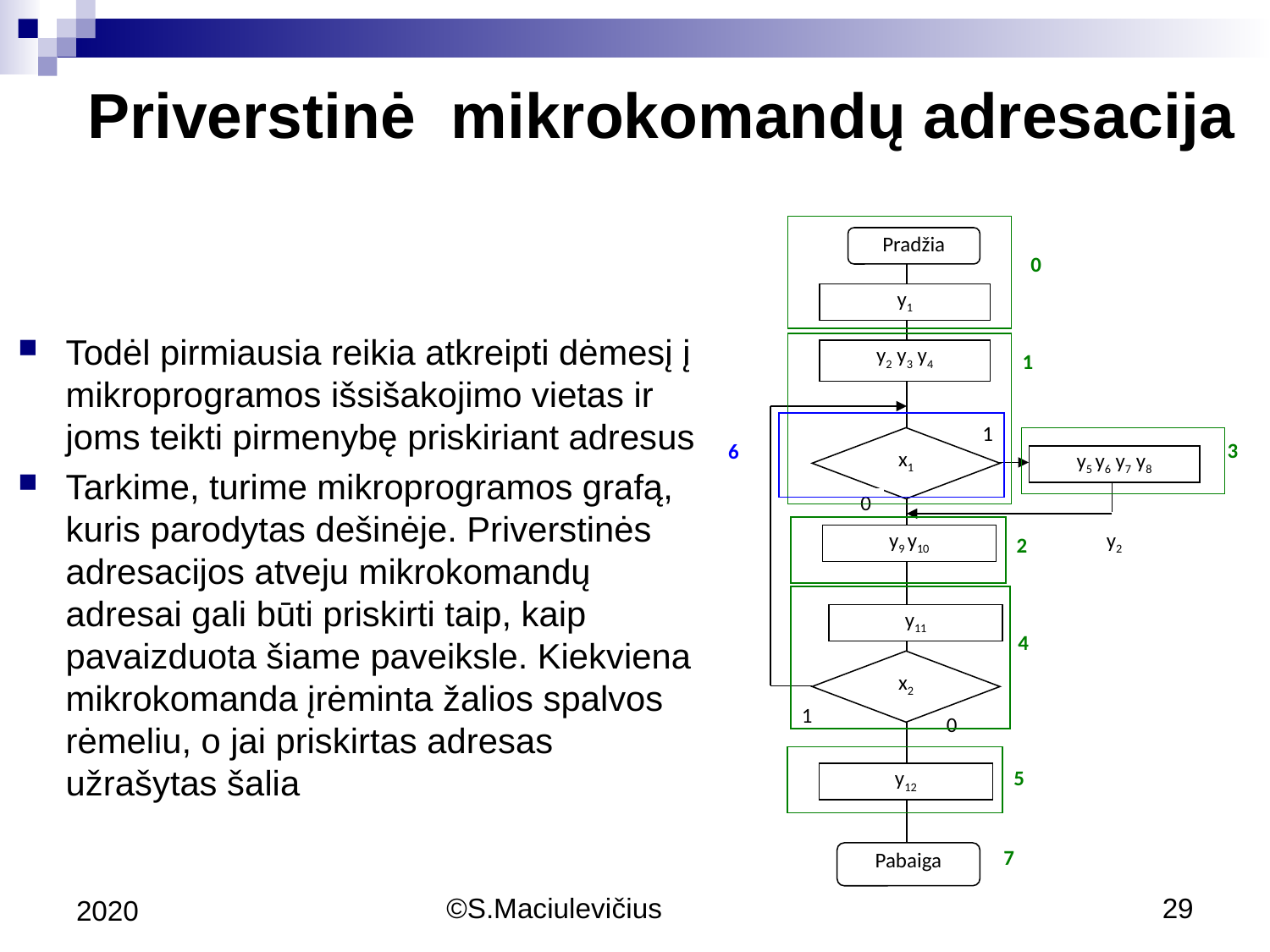

Priverstinė  mikrokomandų adresacija

Pradžia
0
y1

y2 y3 y4

1

1
x1

3
6
y5 y6 y7 y8

y2

0

y9 y10

2

y11

4
x2
1
0

y12

5
Pabaiga
7
Todėl pirmiausia reikia atkreipti dėmesį į mikroprogramos išsišakojimo vietas ir joms teikti pirmenybę priskiriant adresus
Tarkime, turime mikroprogramos grafą, kuris parodytas dešinėje. Priverstinės adresacijos atveju mikrokomandų adresai gali būti priskirti taip, kaip pavaizduota šiame paveiksle. Kiekviena mikrokomanda įrėminta žalios spalvos rėmeliu, o jai priskirtas adresas užrašytas šalia
2020
©S.Maciulevičius
29